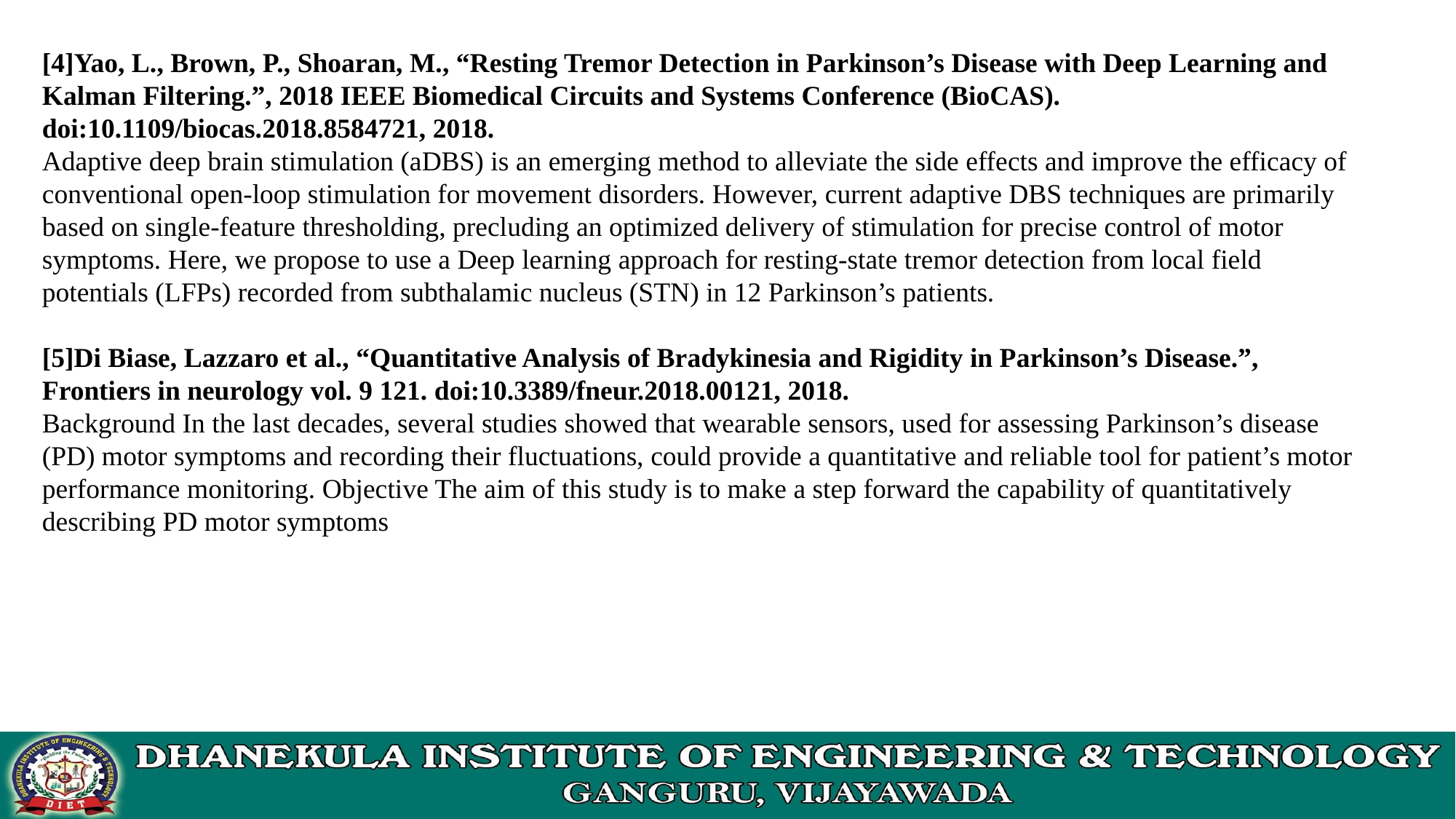

[4]Yao, L., Brown, P., Shoaran, M., “Resting Tremor Detection in Parkinson’s Disease with Deep Learning and Kalman Filtering.”, 2018 IEEE Biomedical Circuits and Systems Conference (BioCAS). doi:10.1109/biocas.2018.8584721, 2018.
Adaptive deep brain stimulation (aDBS) is an emerging method to alleviate the side effects and improve the efficacy of conventional open-loop stimulation for movement disorders. However, current adaptive DBS techniques are primarily based on single-feature thresholding, precluding an optimized delivery of stimulation for precise control of motor symptoms. Here, we propose to use a Deep learning approach for resting-state tremor detection from local field potentials (LFPs) recorded from subthalamic nucleus (STN) in 12 Parkinson’s patients.

[5]Di Biase, Lazzaro et al., “Quantitative Analysis of Bradykinesia and Rigidity in Parkinson’s Disease.”, Frontiers in neurology vol. 9 121. doi:10.3389/fneur.2018.00121, 2018.
Background In the last decades, several studies showed that wearable sensors, used for assessing Parkinson’s disease (PD) motor symptoms and recording their fluctuations, could provide a quantitative and reliable tool for patient’s motor performance monitoring. Objective The aim of this study is to make a step forward the capability of quantitatively describing PD motor symptoms